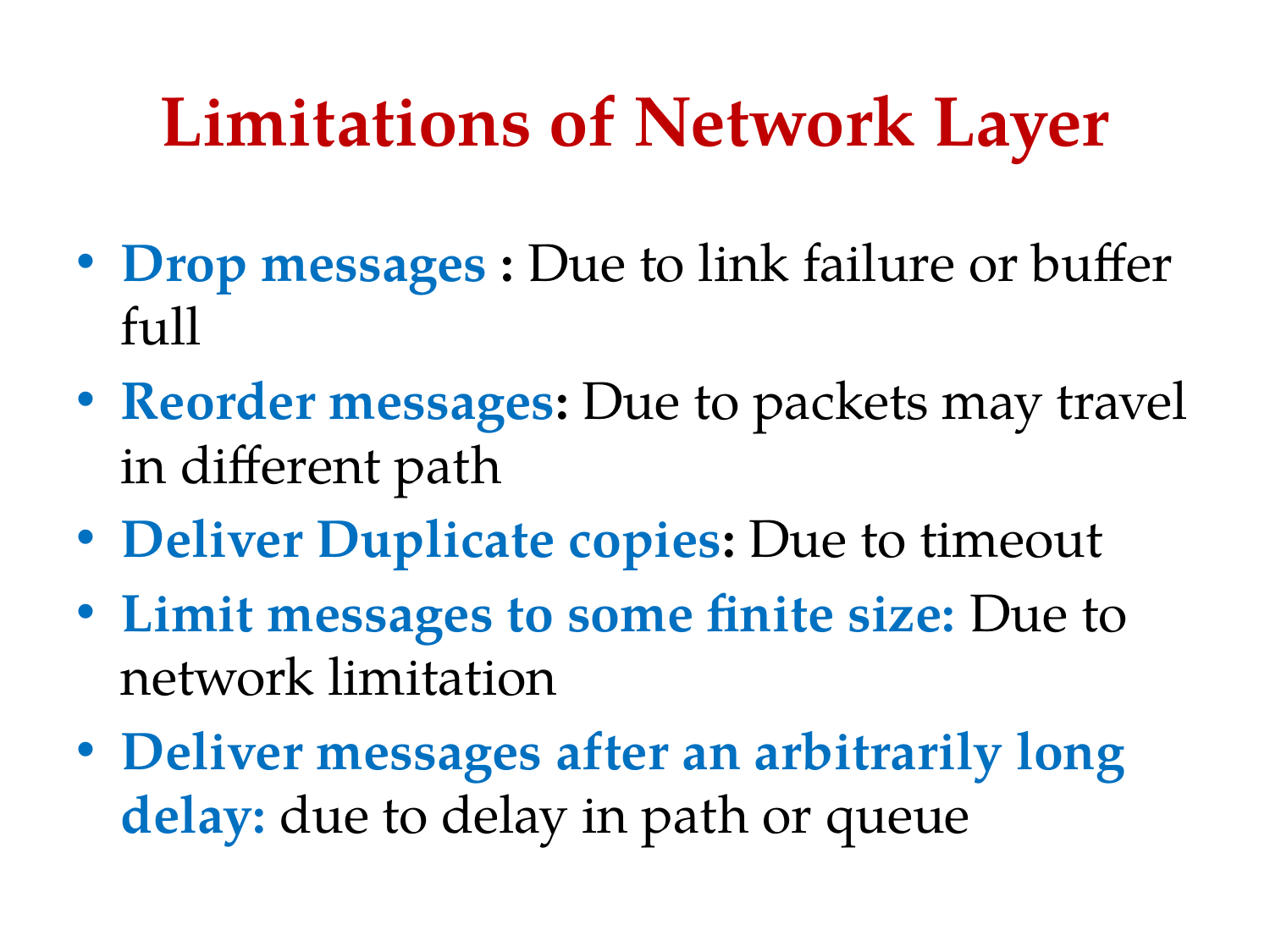

# Limitations of Network Layer
Drop messages : Due to link failure or buffer full
Reorder messages: Due to packets may travel in different path
Deliver Duplicate copies: Due to timeout
Limit messages to some finite size: Due to network limitation
Deliver messages after an arbitrarily long delay: due to delay in path or queue